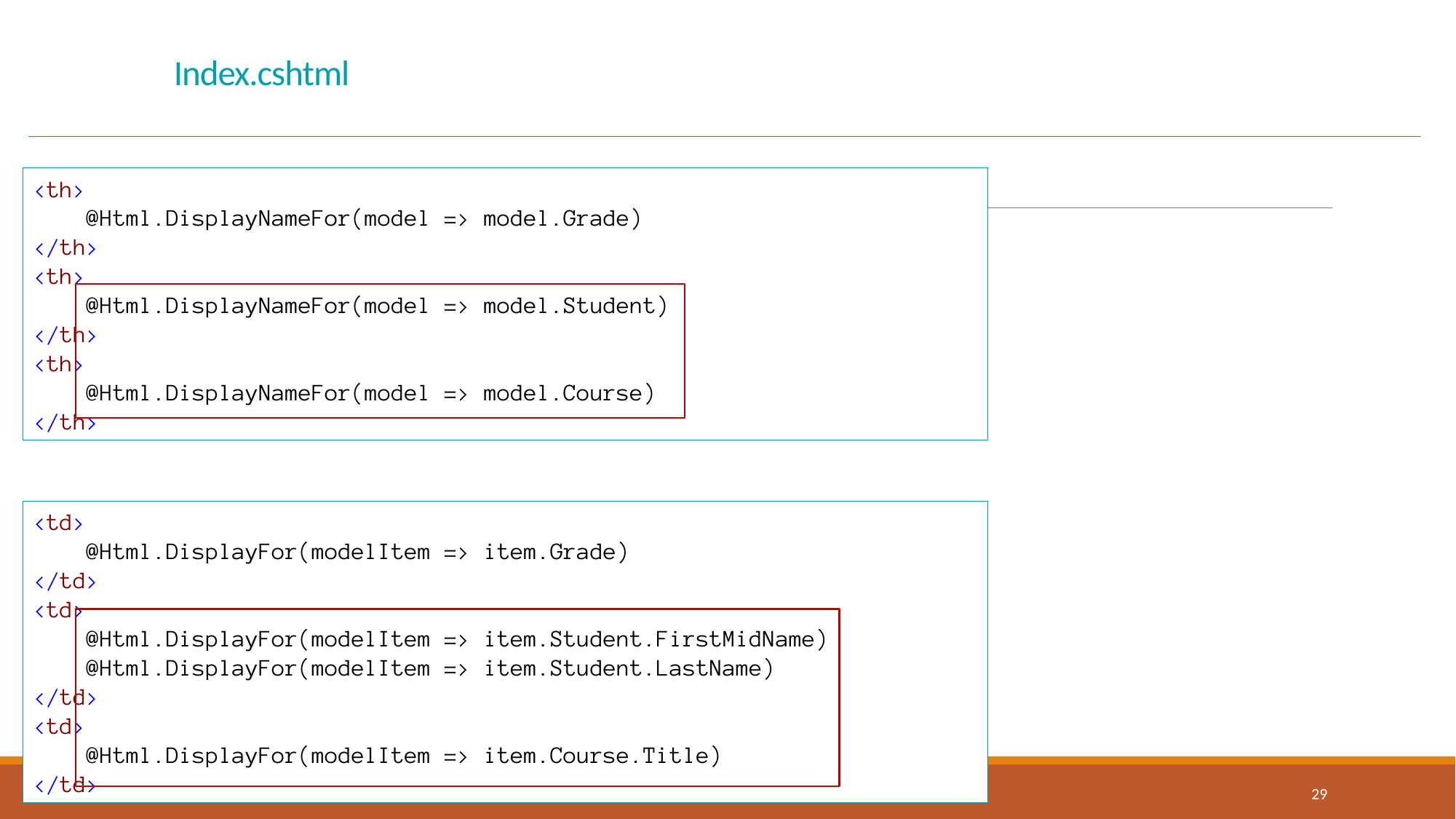

# Index.cshtml
<th>
    @Html.DisplayNameFor(model => model.Grade)
</th>
<th>
    @Html.DisplayNameFor(model => model.Student)
</th>
<th>
    @Html.DisplayNameFor(model => model.Course)
</th>

<td>
    @Html.DisplayFor(modelItem => item.Grade)
</td>
<td>
    @Html.DisplayFor(modelItem => item.Student.FirstMidName)
    @Html.DisplayFor(modelItem => item.Student.LastName)
</td>
<td>
    @Html.DisplayFor(modelItem => item.Course.Title)
</td>

29